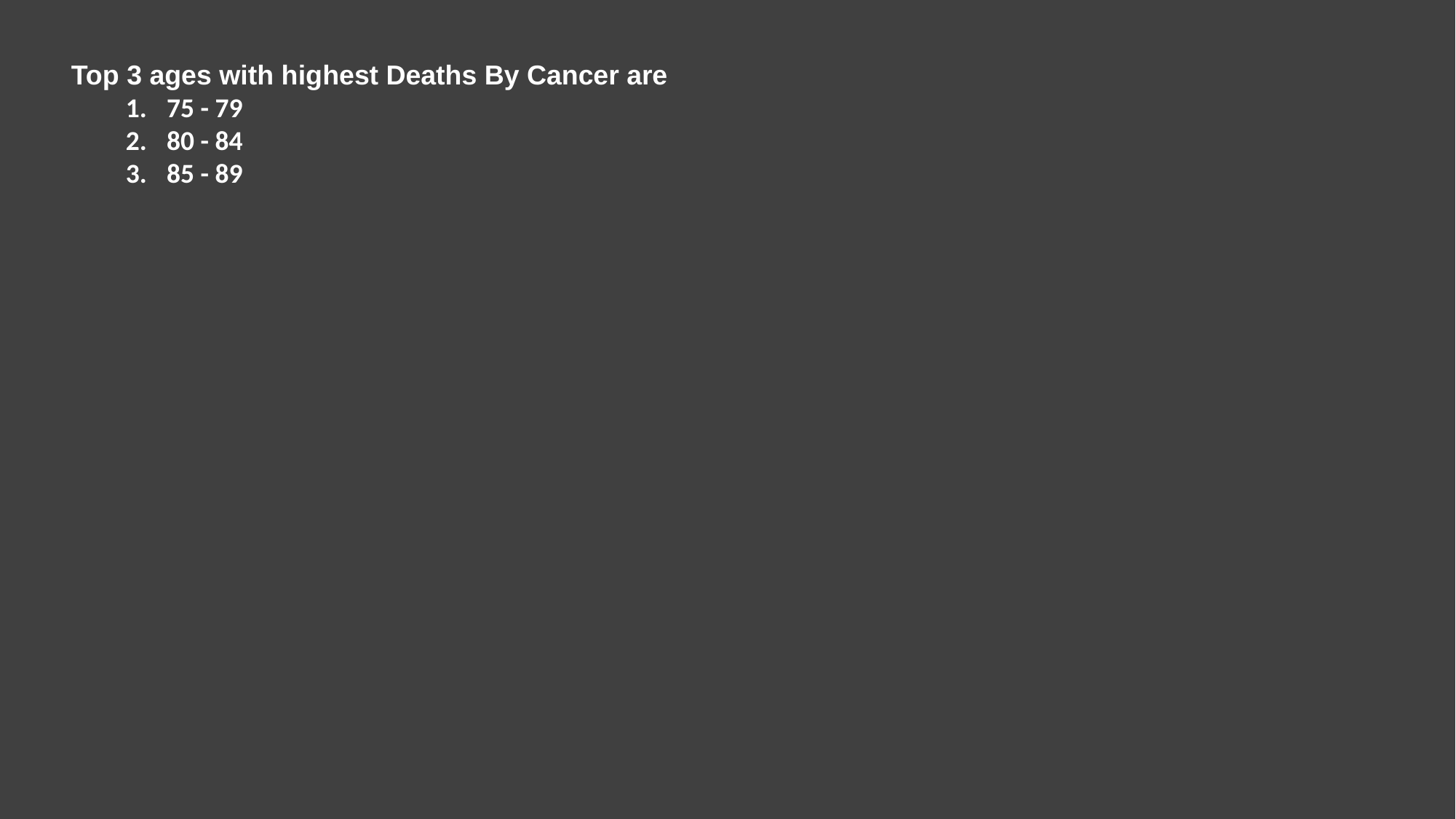

Top 3 ages with highest Deaths By Cancer are
75 - 79
80 - 84
85 - 89